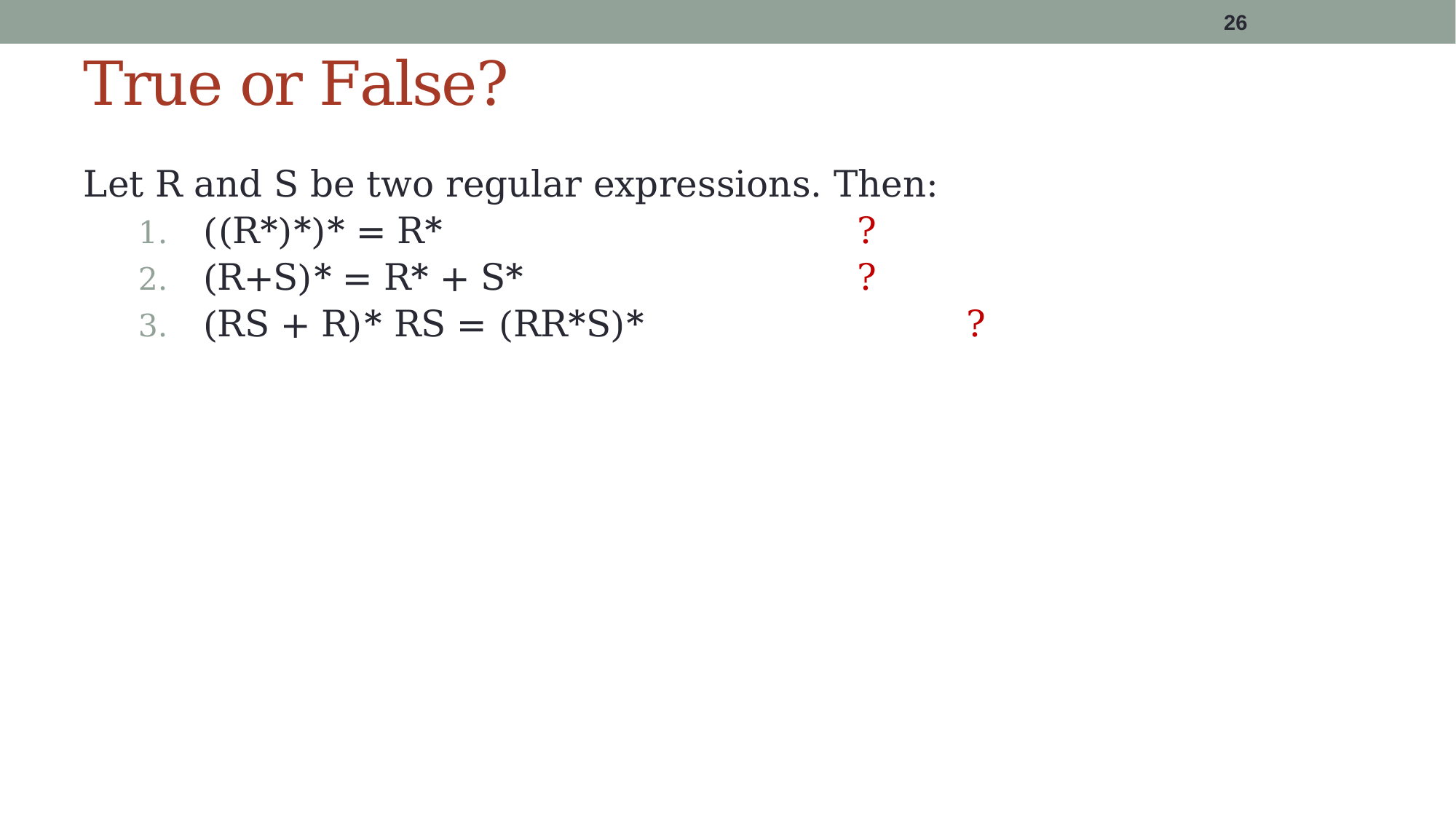

26
# True or False?
Let R and S be two regular expressions. Then:
((R*)*)* = R*				?
(R+S)* = R* + S*				?
(RS + R)* RS = (RR*S)*			?